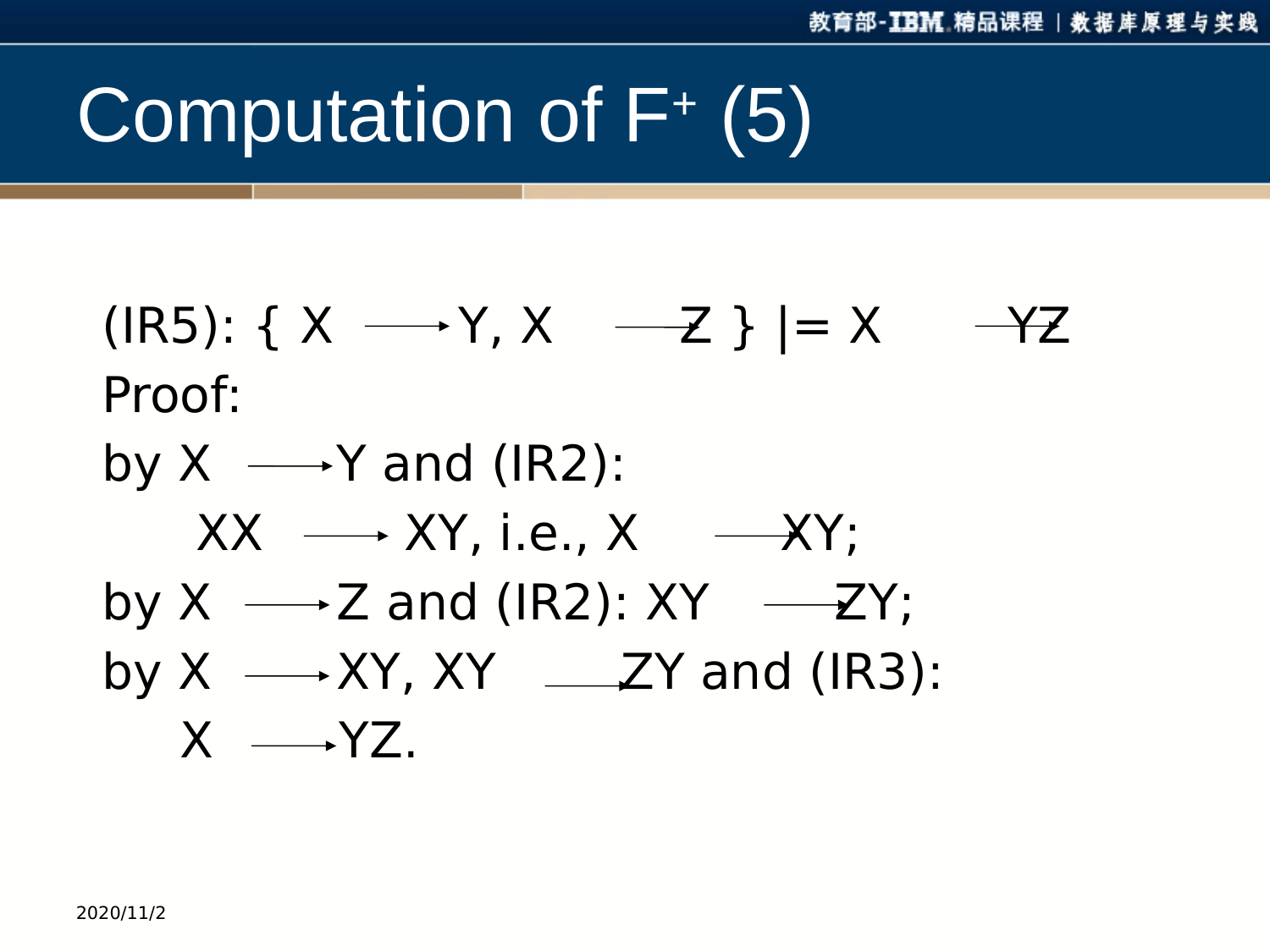

# Computation of F+ (5)
(IR5): { X        Y, X        Z } |= X        YZ
Proof:
by X        Y and (IR2):
      XX         XY, i.e., X         XY;
by X        Z and (IR2): XY        ZY;
by X        XY, XY        ZY and (IR3):
     X        YZ.